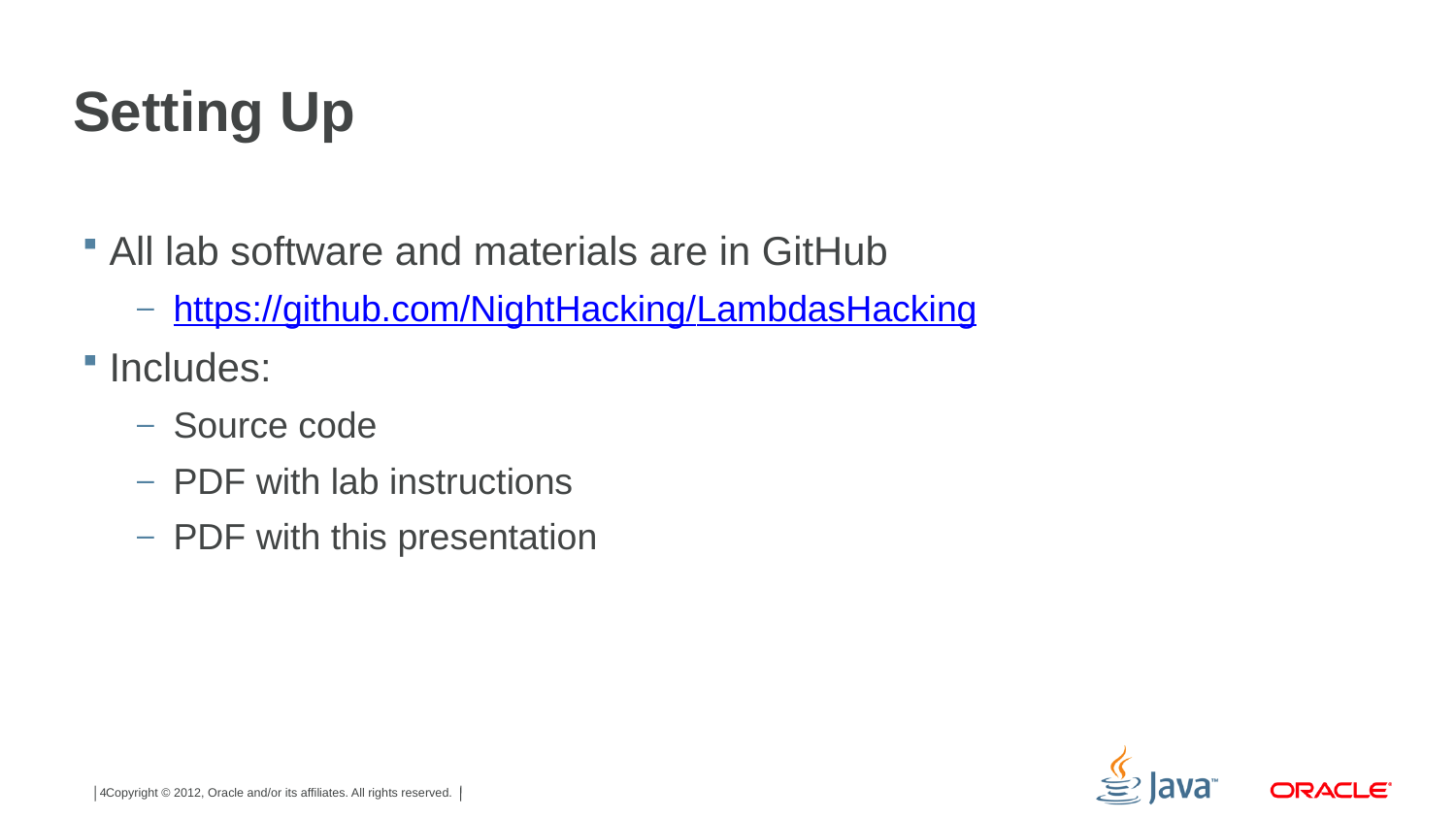

# Setting Up
All lab software and materials are in GitHub
https://github.com/NightHacking/LambdasHacking
Includes:
Source code
PDF with lab instructions
PDF with this presentation